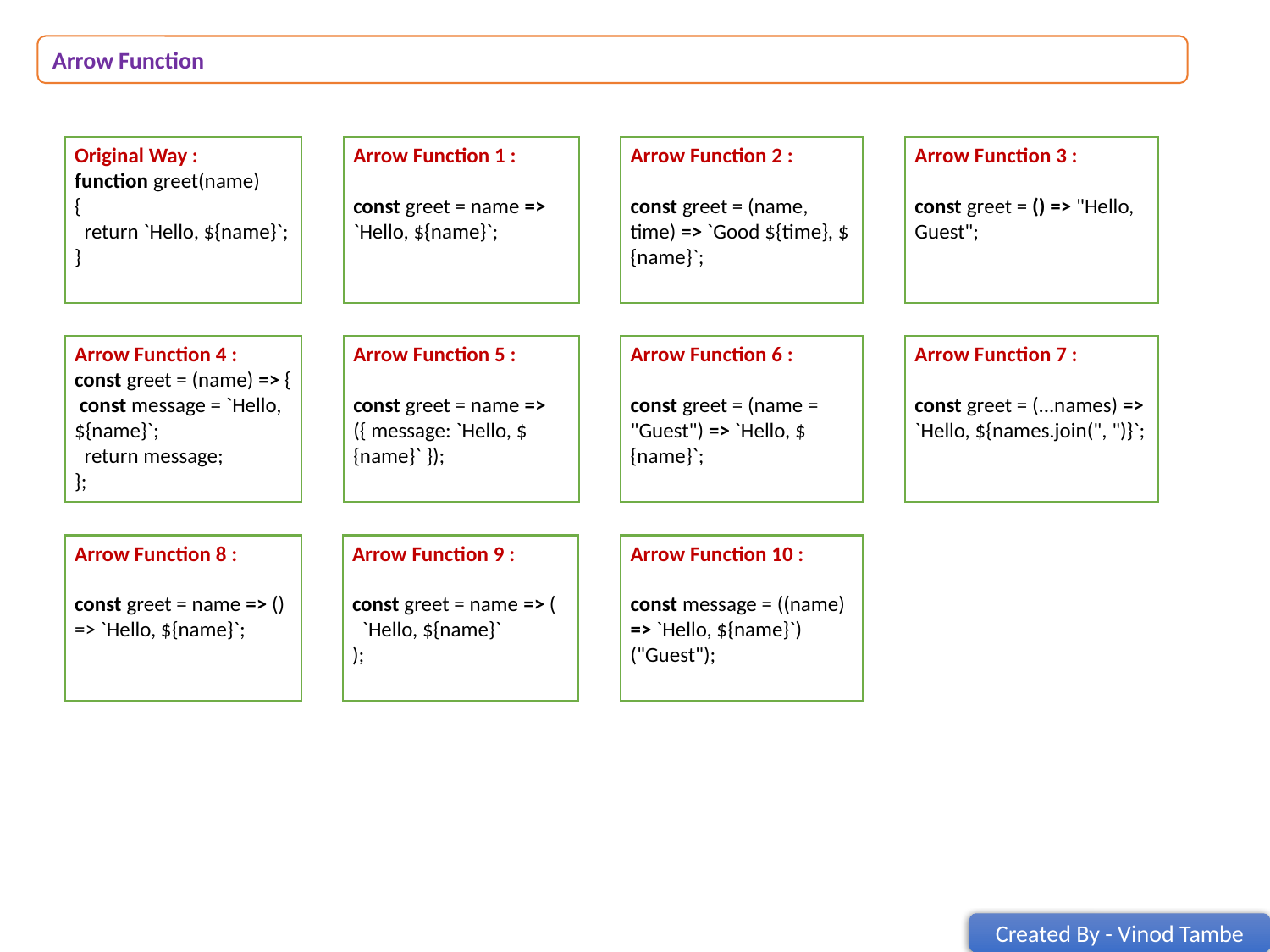

Arrow Function
Original Way :
function greet(name)
{
  return `Hello, ${name}`;
}
Arrow Function 1 :

const greet = name => `Hello, ${name}`;
Arrow Function 2 :

const greet = (name, time) => `Good ${time}, ${name}`;
Arrow Function 3 :

const greet = () => "Hello, Guest";
Arrow Function 4 :
const greet = (name) => {  const message = `Hello, ${name}`;
  return message;
};
Arrow Function 5 :

const greet = name => ({ message: `Hello, ${name}` });
Arrow Function 6 :

const greet = (name = "Guest") => `Hello, ${name}`;
Arrow Function 7 :

const greet = (...names) => `Hello, ${names.join(", ")}`;
Arrow Function 8 :

const greet = name => () => `Hello, ${name}`;
Arrow Function 9 :

const greet = name => (
  `Hello, ${name}`
);
Arrow Function 10 :

const message = ((name) => `Hello, ${name}`)("Guest");
Created By - Vinod Tambe